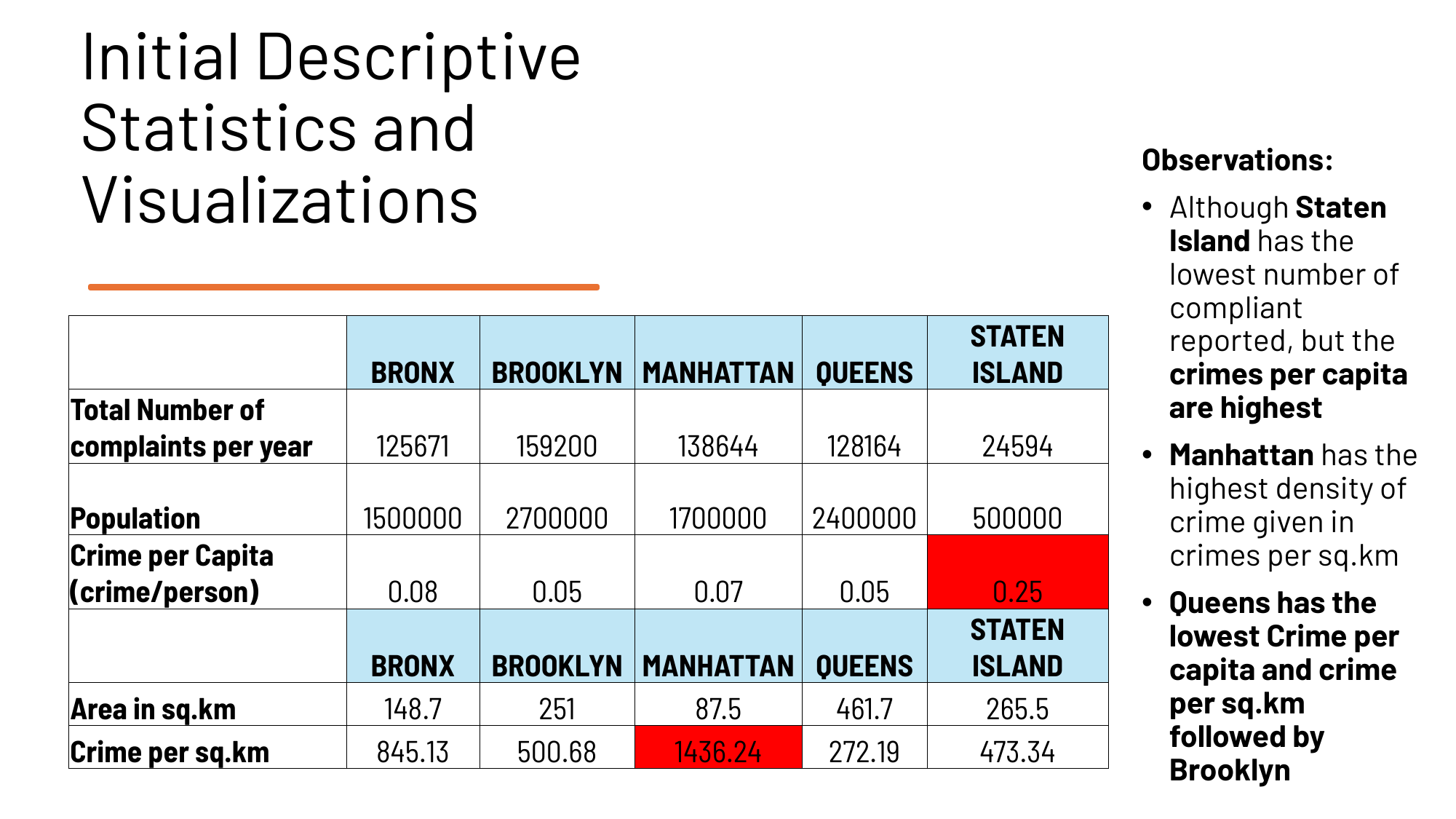

# Initial Descriptive Statistics and Visualizations
Observations:
Although Staten Island has the lowest number of compliant reported, but the crimes per capita are highest
Manhattan has the highest density of crime given in  crimes per sq.km
Queens has the lowest Crime per capita and crime per sq.km followed by Brooklyn

|  | BRONX | BROOKLYN | MANHATTAN | QUEENS | STATEN ISLAND |
| --- | --- | --- | --- | --- | --- |
| Total Number of complaints per year | 125671 | 159200 | 138644 | 128164 | 24594 |
| Population | 1500000 | 2700000 | 1700000 | 2400000 | 500000 |
| Crime per Capita (crime/person) | 0.08 | 0.05 | 0.07 | 0.05 | 0.25 |
|  | BRONX | BROOKLYN | MANHATTAN | QUEENS | STATEN ISLAND |
| Area in sq.km | 148.7 | 251 | 87.5 | 461.7 | 265.5 |
| Crime per sq.km | 845.13 | 500.68 | 1436.24 | 272.19 | 473.34 |